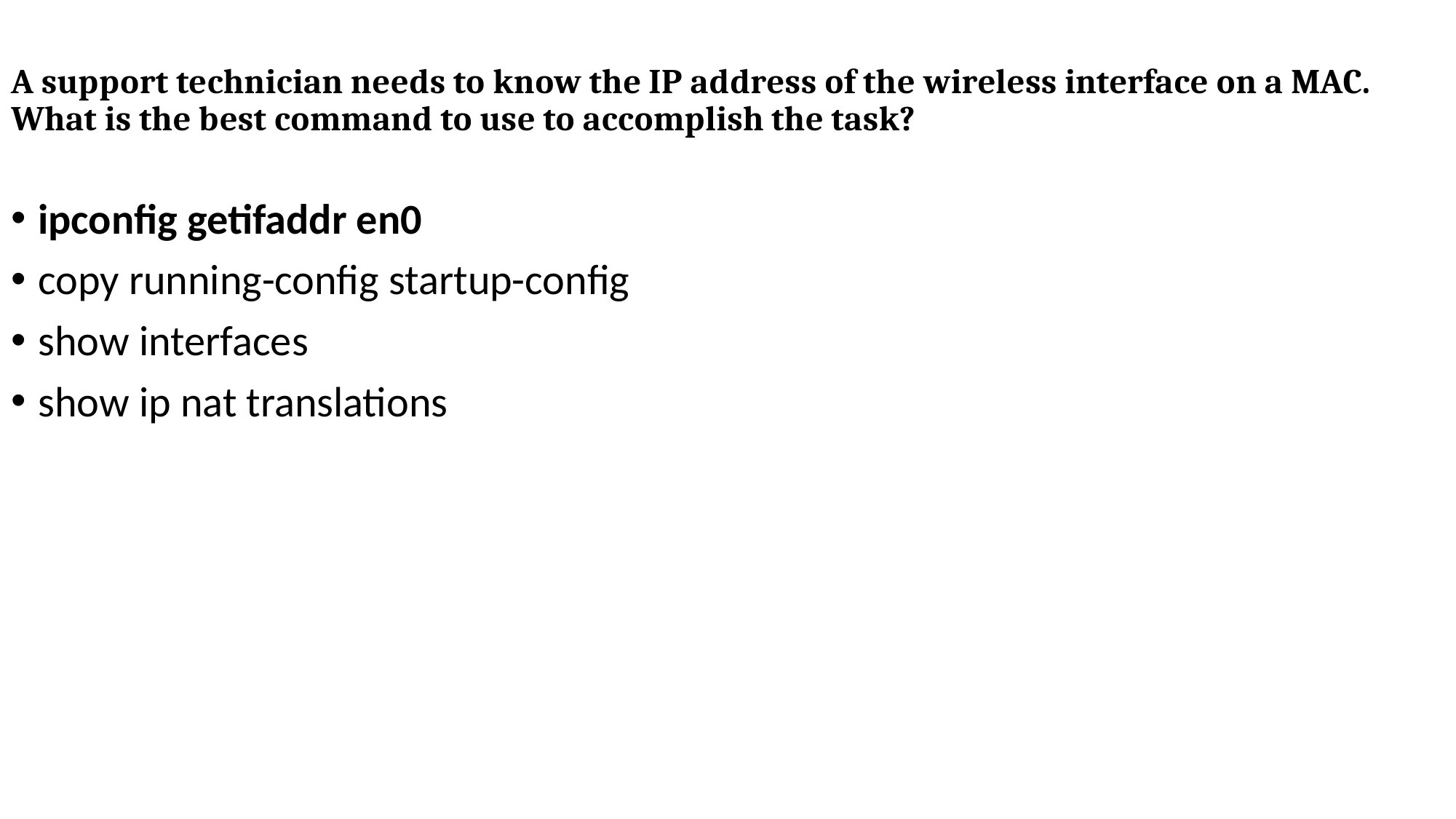

# A support technician needs to know the IP address of the wireless interface on a MAC. What is the best command to use to accomplish the task?
ipconfig getifaddr en0
copy running-config startup-config
show interfaces
show ip nat translations